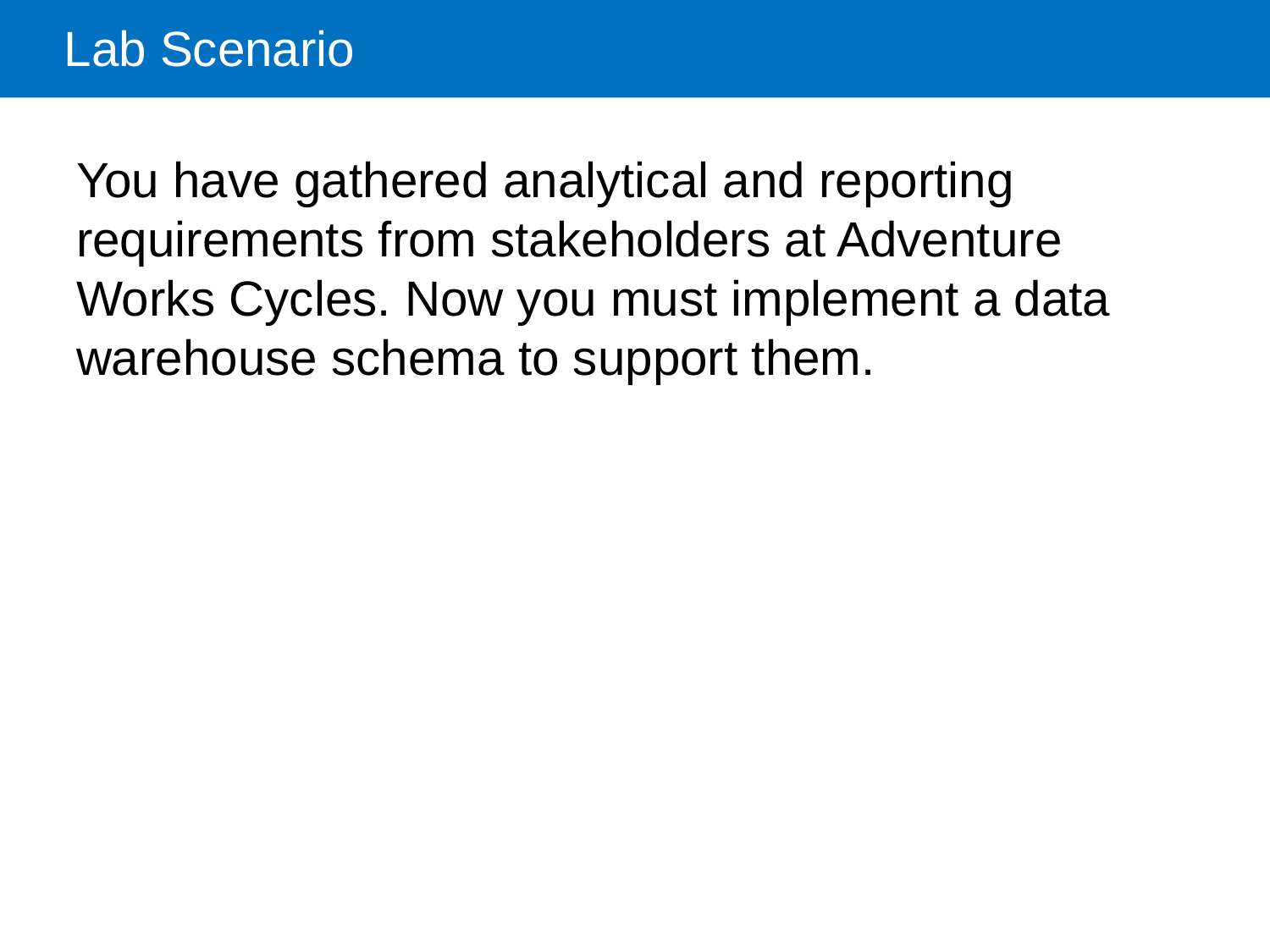

# Lab Scenario
You have gathered analytical and reporting requirements from stakeholders at Adventure Works Cycles. Now you must implement a data warehouse schema to support them.